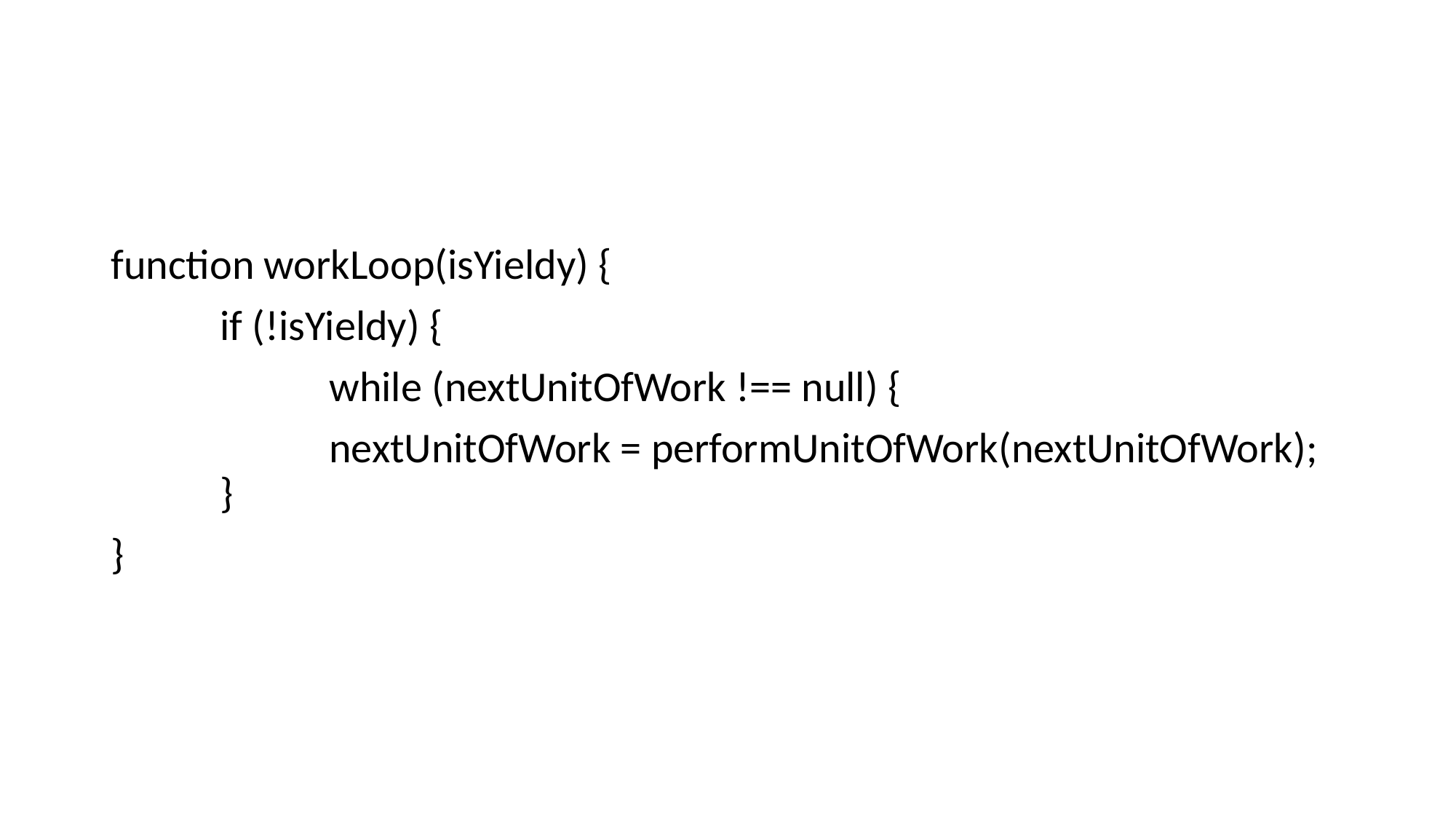

function workLoop(isYieldy) {
	if (!isYieldy) {
		while (nextUnitOfWork !== null) {
		nextUnitOfWork = performUnitOfWork(nextUnitOfWork); 	}
}